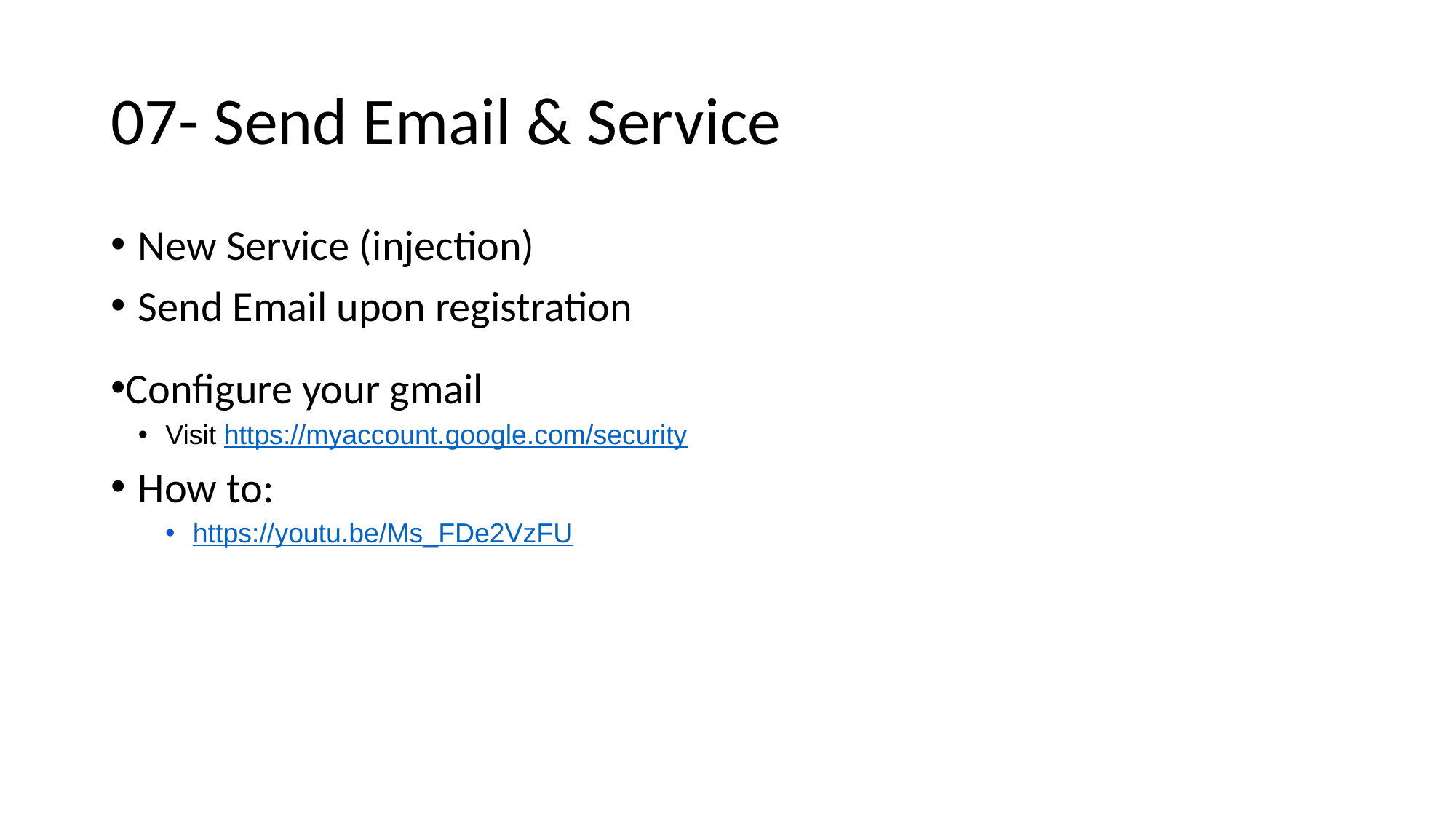

# 07- Send Email & Service
New Service (injection)
Send Email upon registration
Configure your gmail
Visit https://myaccount.google.com/security
How to:
https://youtu.be/Ms_FDe2VzFU